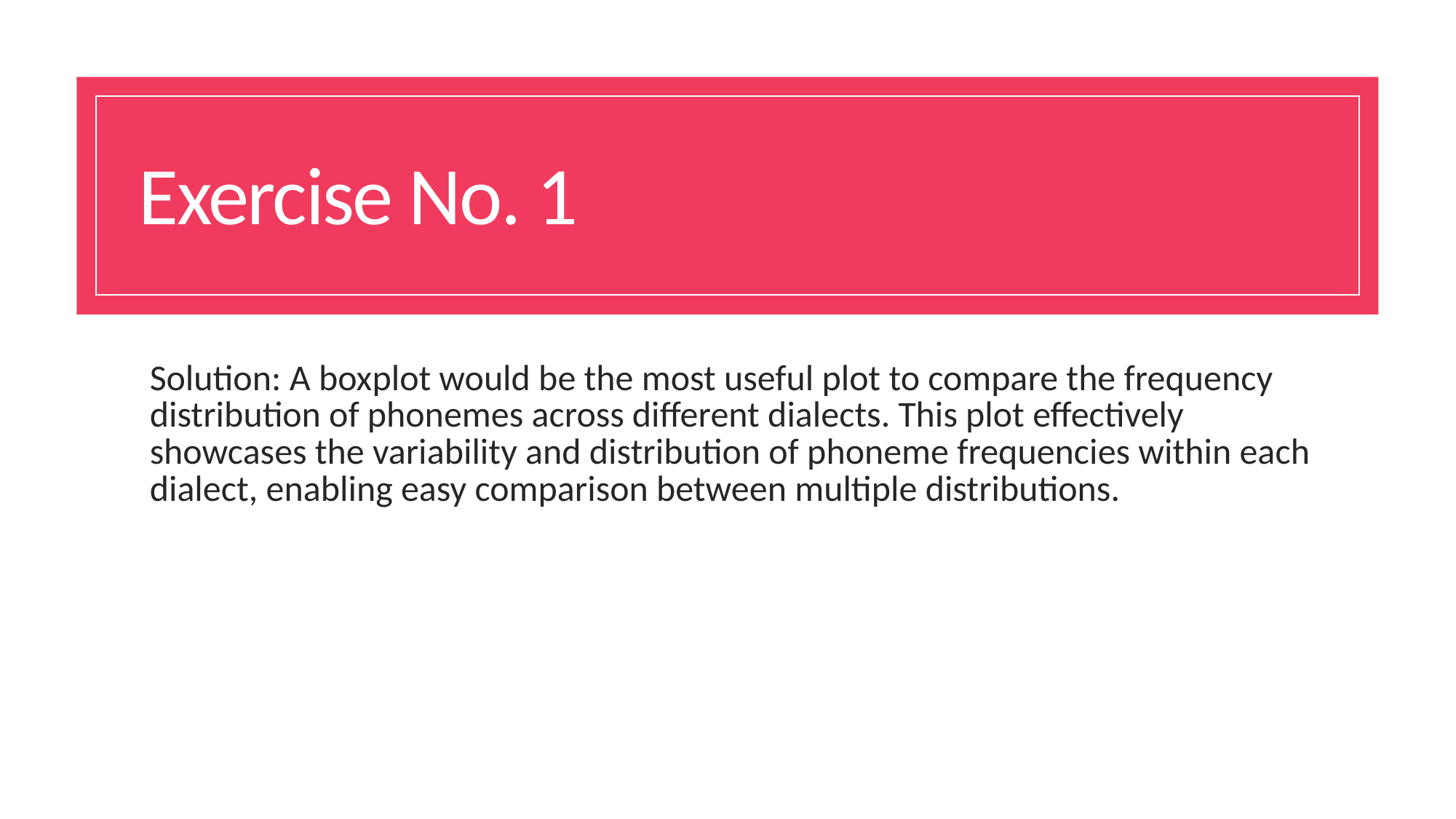

# Exercise No. 1
Solution: A boxplot would be the most useful plot to compare the frequency distribution of phonemes across different dialects. This plot effectively showcases the variability and distribution of phoneme frequencies within each dialect, enabling easy comparison between multiple distributions.